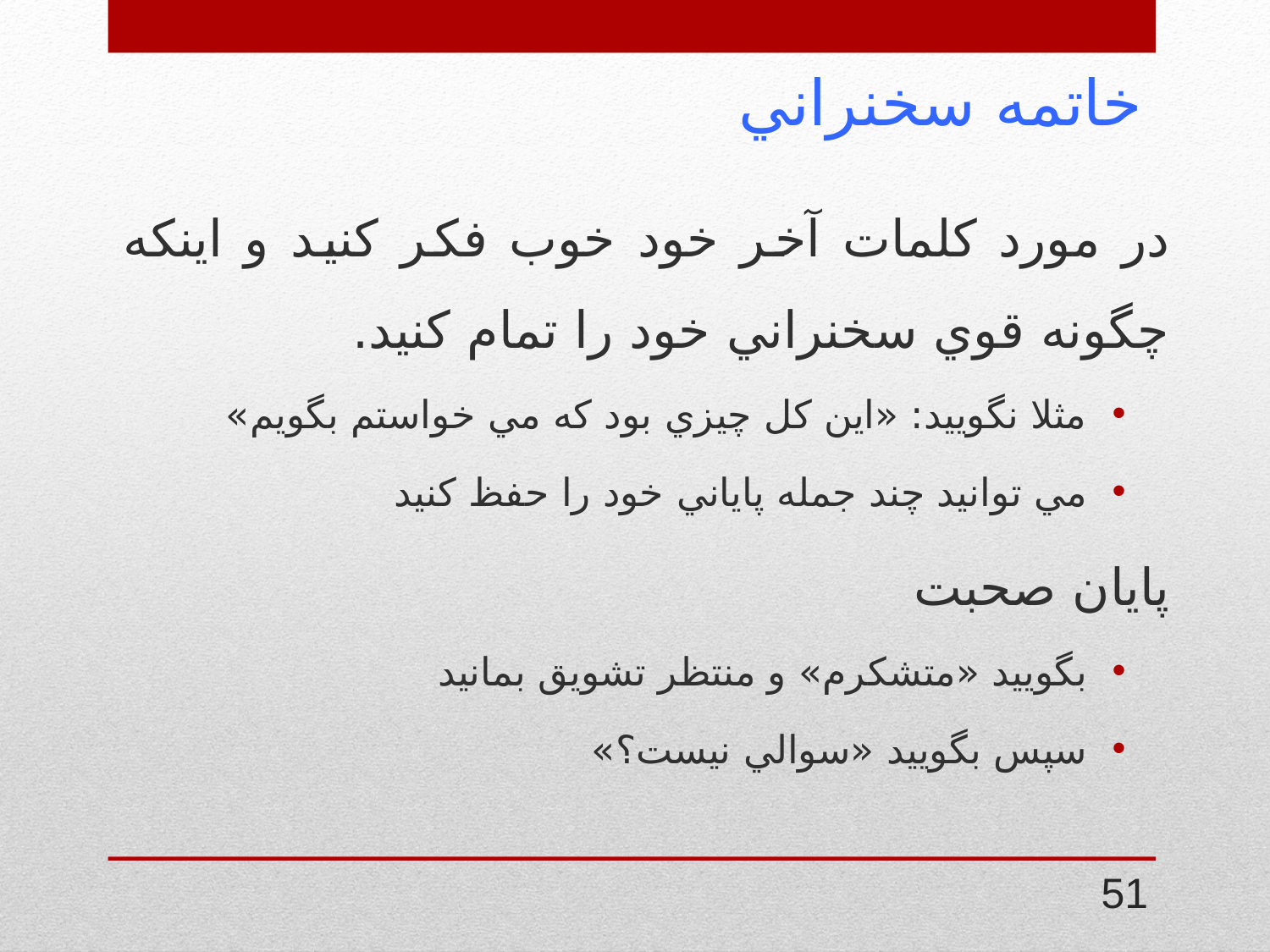

# خاتمه سخنراني
در مورد کلمات آخر خود خوب فکر کنيد و اينکه چگونه قوي سخنراني خود را تمام کنيد.
مثلا نگوييد: «اين کل چيزي بود که مي خواستم بگويم»
مي توانيد چند جمله پاياني خود را حفظ کنيد
پايان صحبت
بگوييد «متشکرم» و منتظر تشويق بمانيد
سپس بگوييد «سوالي نيست؟»

51